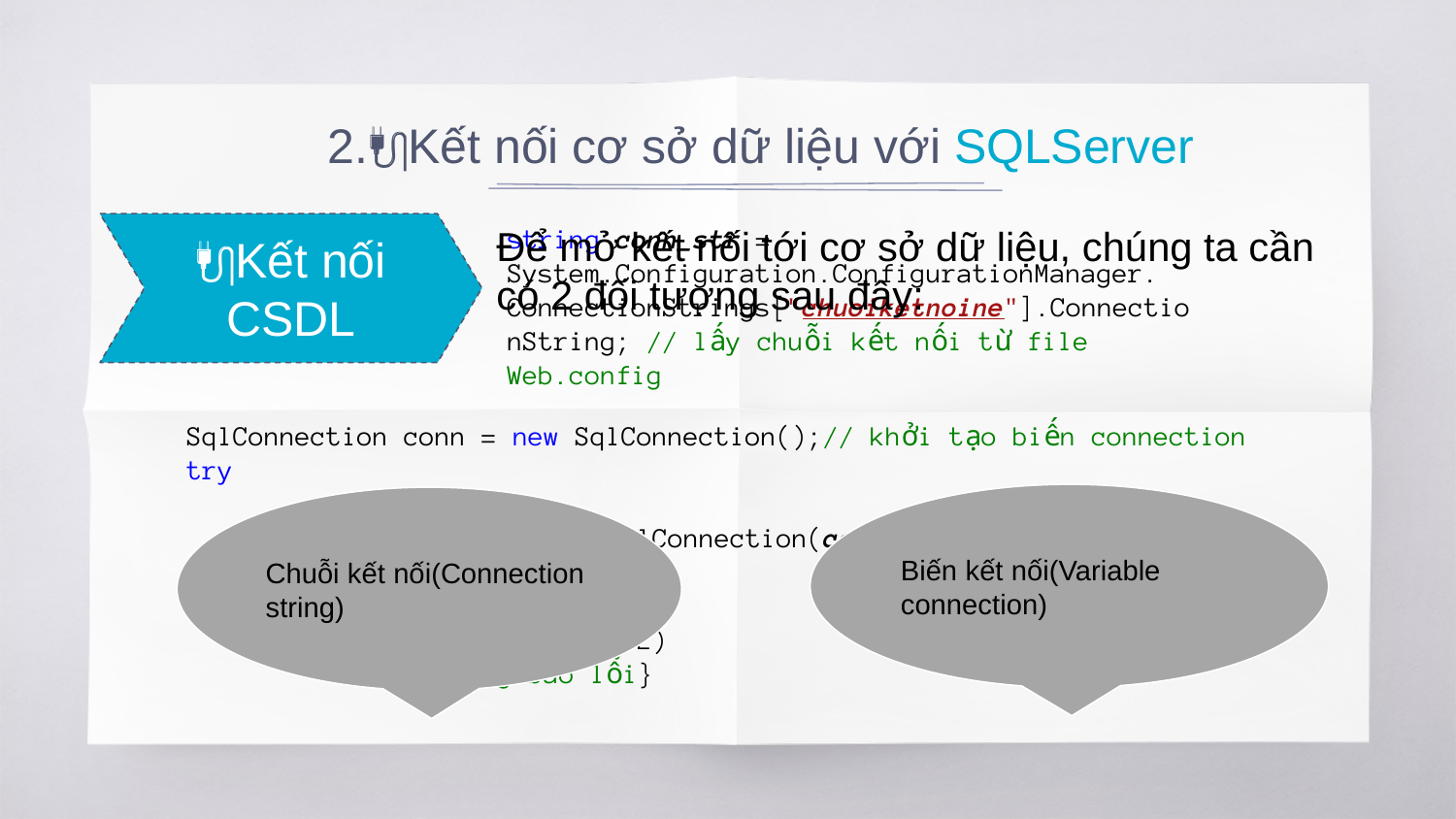

2.🔌Kết nối cơ sở dữ liệu với SQLServer
🔌Kết nối CSDL
string conn_str = System.Configuration.ConfigurationManager.
ConnectionStrings["chuoiketnoine"].ConnectionString; // lấy chuỗi kết nối từ file Web.config
Để mở kết nối tới cơ sở dữ liệu, chúng ta cần có 2 đối tượng sau đây:
SqlConnection conn = new SqlConnection();// khởi tạo biến connection
try
            {
                conn = new SqlConnection(conn_str);
                conn.Open();
            }
            catch (Exception E)
            {// thông báo lỗi}

Biến kết nối(Variable connection)
Chuỗi kết nối(Connection string)